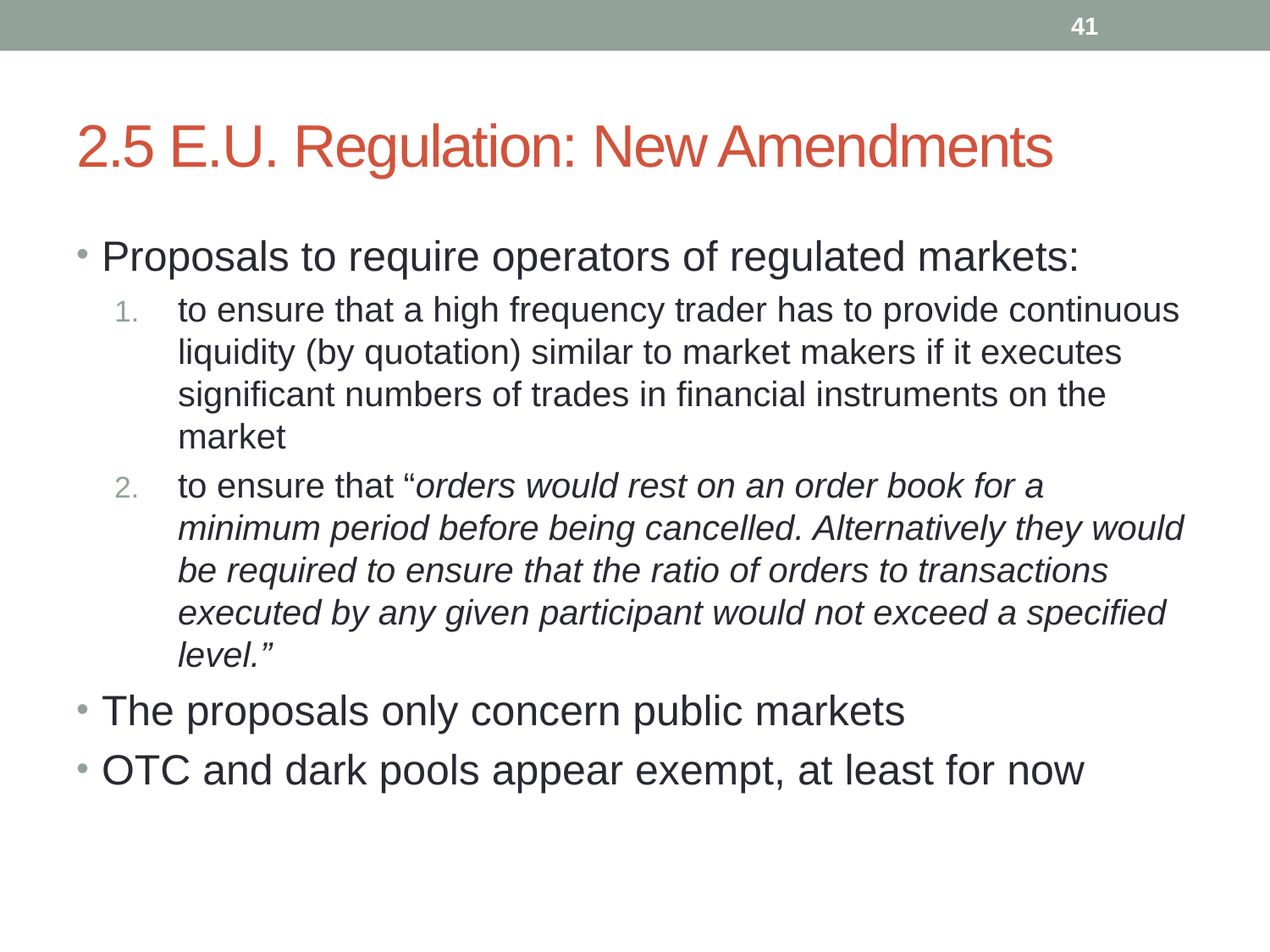

41
# 2.5 E.U. Regulation: New Amendments
Proposals to require operators of regulated markets:
to ensure that a high frequency trader has to provide continuous liquidity (by quotation) similar to market makers if it executes significant numbers of trades in financial instruments on the market
to ensure that “orders would rest on an order book for a minimum period before being cancelled. Alternatively they would be required to ensure that the ratio of orders to transactions executed by any given participant would not exceed a specified level.”
The proposals only concern public markets
OTC and dark pools appear exempt, at least for now